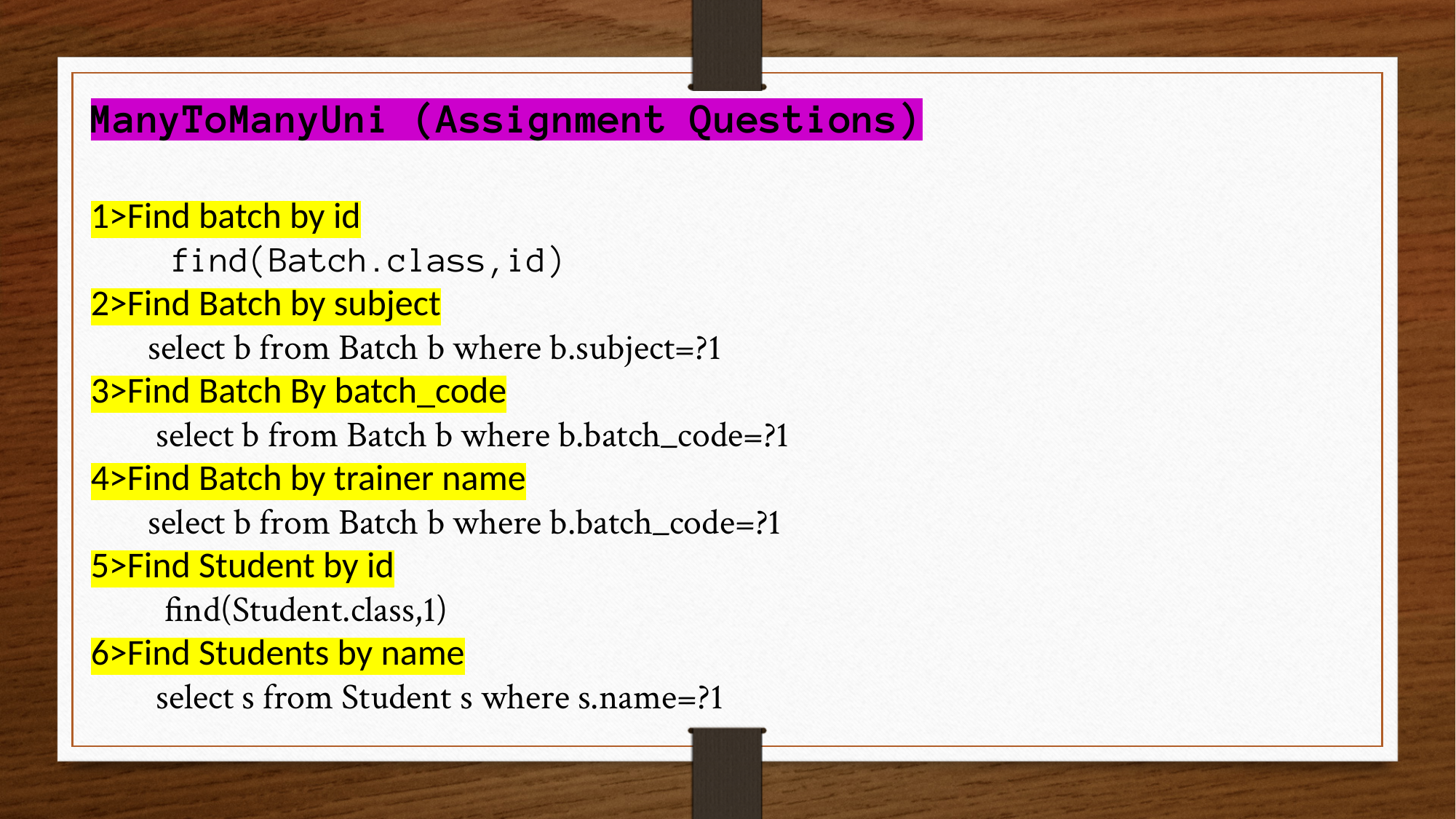

ManyToManyUni (Assignment Questions)

1>Find batch by id
    find(Batch.class,id)
2>Find Batch by subject
       select b from Batch b where b.subject=?1
3>Find Batch By batch_code
        select b from Batch b where b.batch_code=?1
4>Find Batch by trainer name
       select b from Batch b where b.batch_code=?1
5>Find Student by id
         find(Student.class,1)
6>Find Students by name
        select s from Student s where s.name=?1